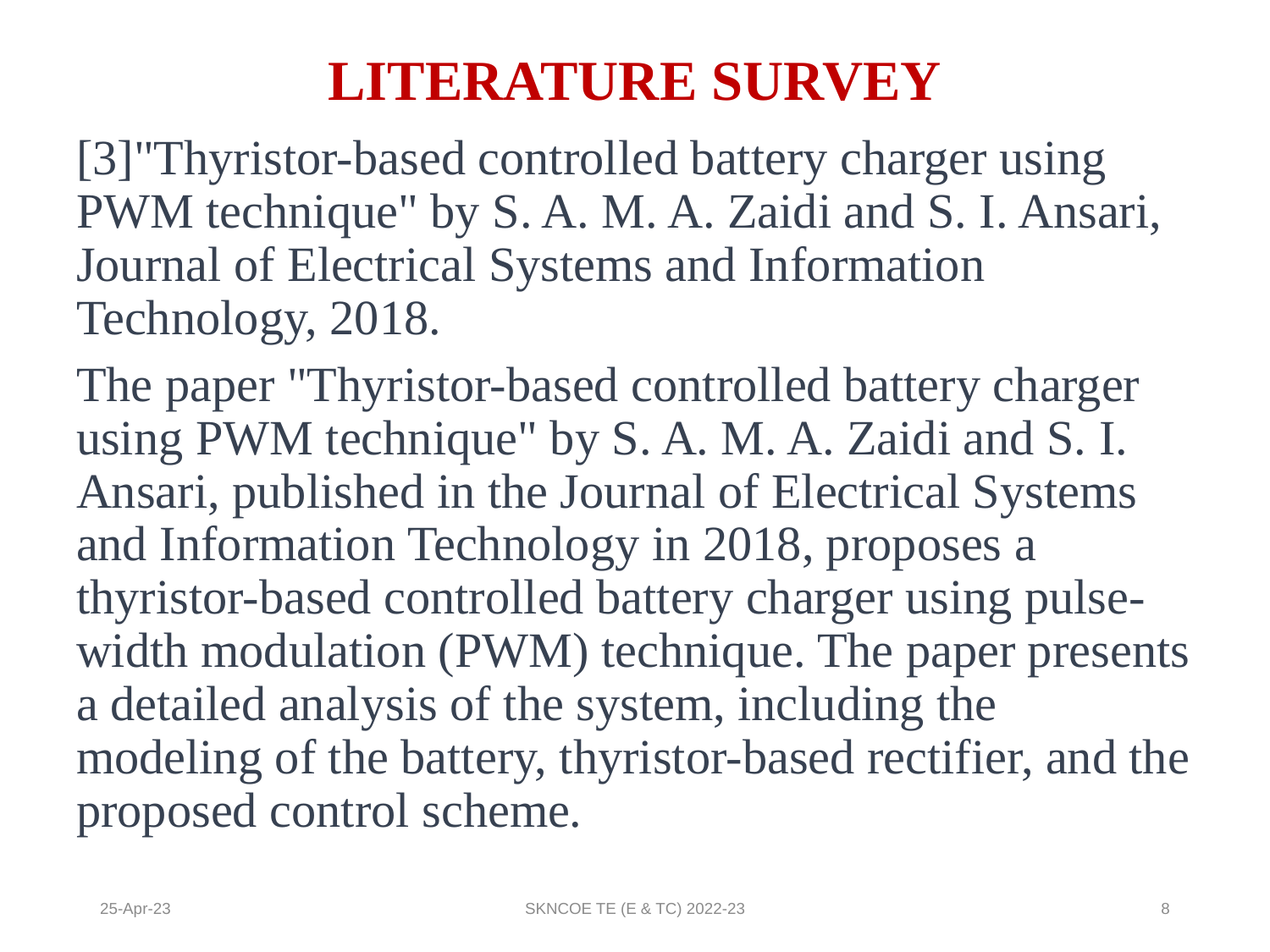

# LITERATURE SURVEY
[3]"Thyristor-based controlled battery charger using PWM technique" by S. A. M. A. Zaidi and S. I. Ansari, Journal of Electrical Systems and Information Technology, 2018.
The paper "Thyristor-based controlled battery charger using PWM technique" by S. A. M. A. Zaidi and S. I. Ansari, published in the Journal of Electrical Systems and Information Technology in 2018, proposes a thyristor-based controlled battery charger using pulse-width modulation (PWM) technique. The paper presents a detailed analysis of the system, including the modeling of the battery, thyristor-based rectifier, and the proposed control scheme.
25-Apr-23
SKNCOE TE (E & TC) 2022-23
8